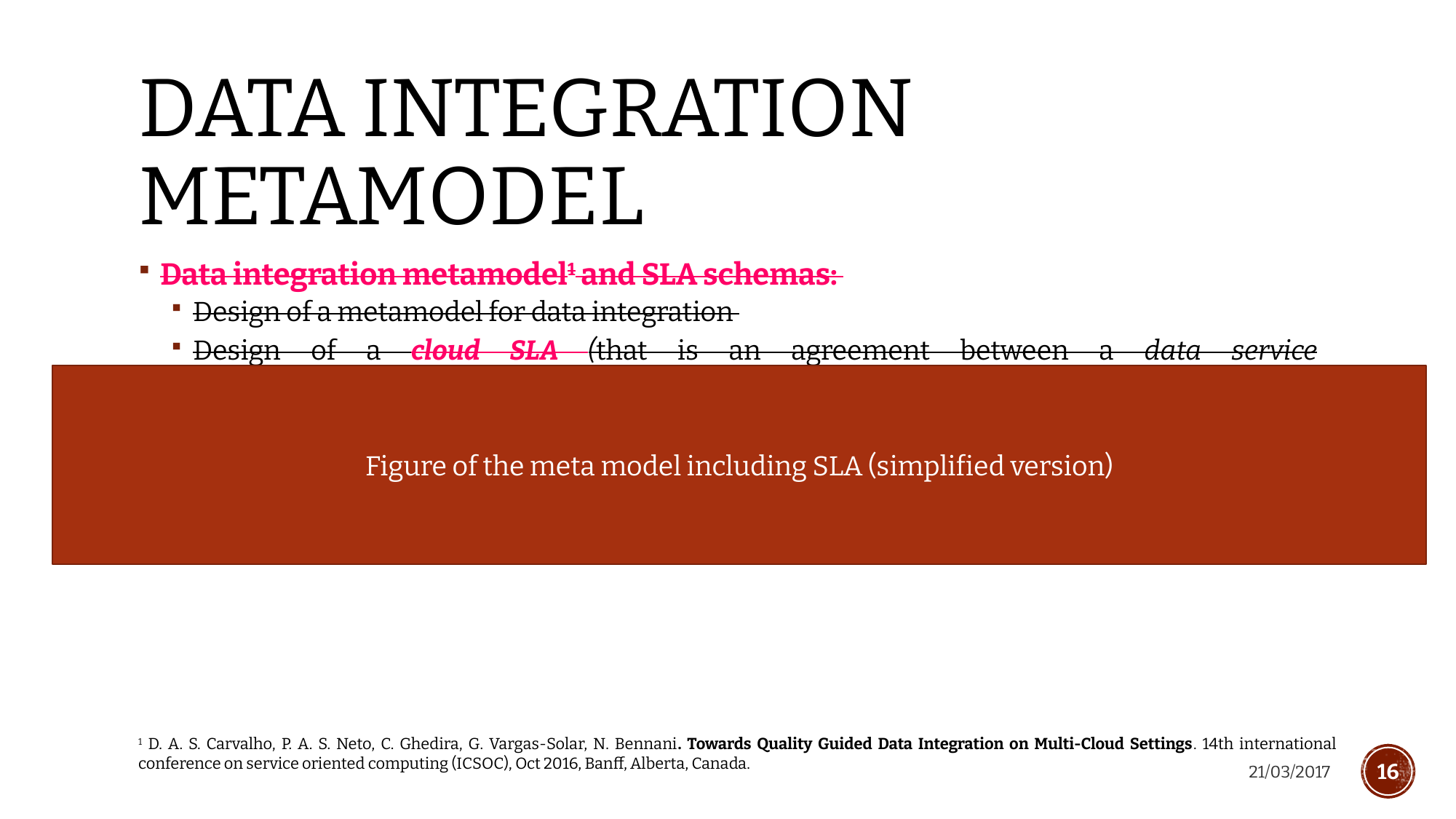

# Data integration metamodel
Data integration metamodel1 and SLA schemas:
Design of a metamodel for data integration
Design of a cloud SLA (that is an agreement between a data service
and a cloud provider) and a service SLA (that is a new kind of agreement defined
by data services exposing the properties of the data they provide)
Figure of the meta model including SLA (simplified version)
1 D. A. S. Carvalho, P. A. S. Neto, C. Ghedira, G. Vargas-Solar, N. Bennani. Towards Quality Guided Data Integration on Multi-Cloud Settings. 14th international conference on service oriented computing (ICSOC), Oct 2016, Banff, Alberta, Canada.
21/03/2017
16